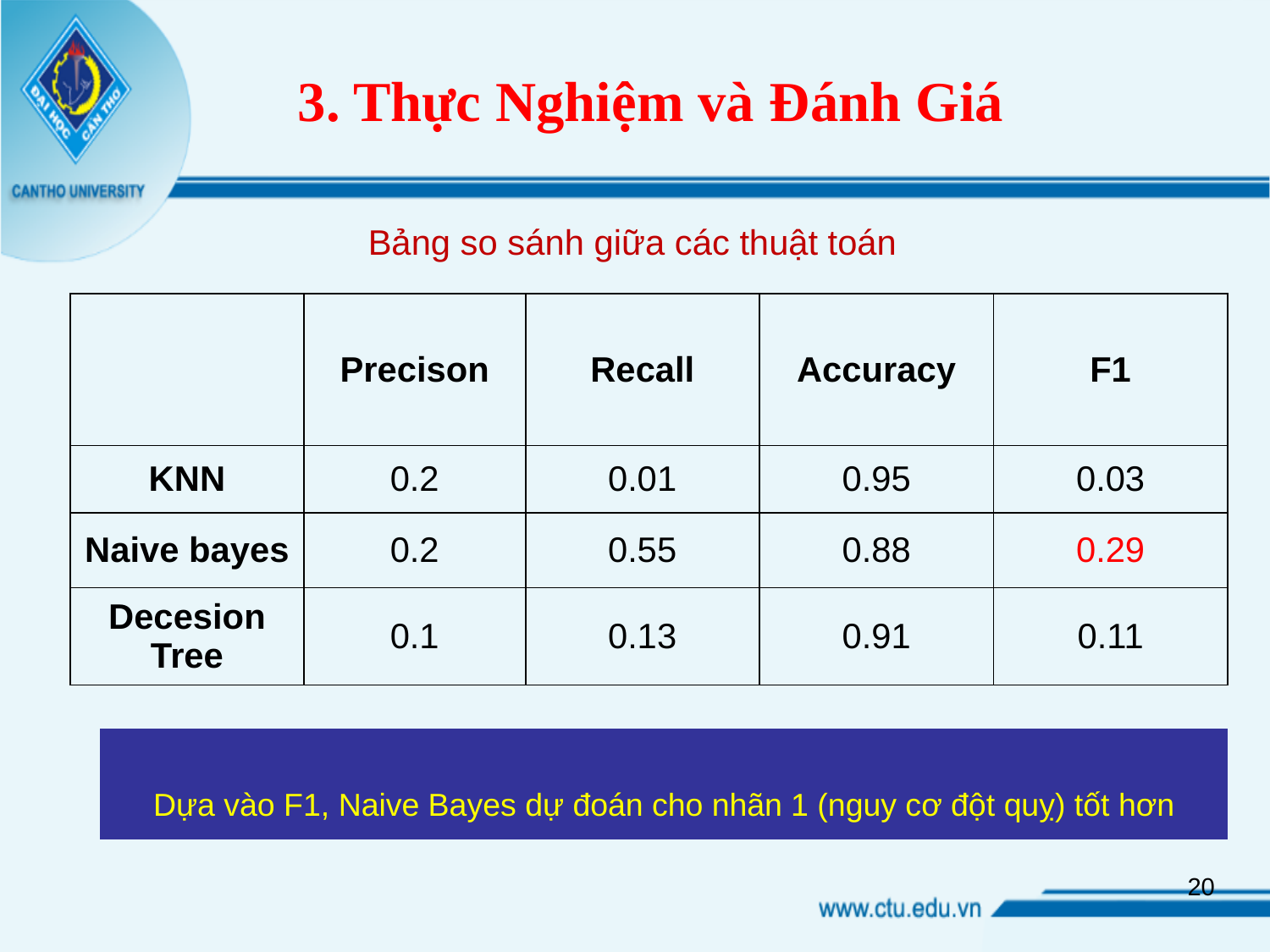

3. Thực Nghiệm và Đánh Giá
Bảng so sánh giữa các thuật toán
|  | Precison | Recall | Accuracy | F1 |
| --- | --- | --- | --- | --- |
| KNN | 0.2 | 0.01 | 0.95 | 0.03 |
| Naive bayes | 0.2 | 0.55 | 0.88 | 0.29 |
| Decesion Tree | 0.1 | 0.13 | 0.91 | 0.11 |
Dựa vào F1, Naive Bayes dự đoán cho nhãn 1 (nguy cơ đột quỵ) tốt hơn

20